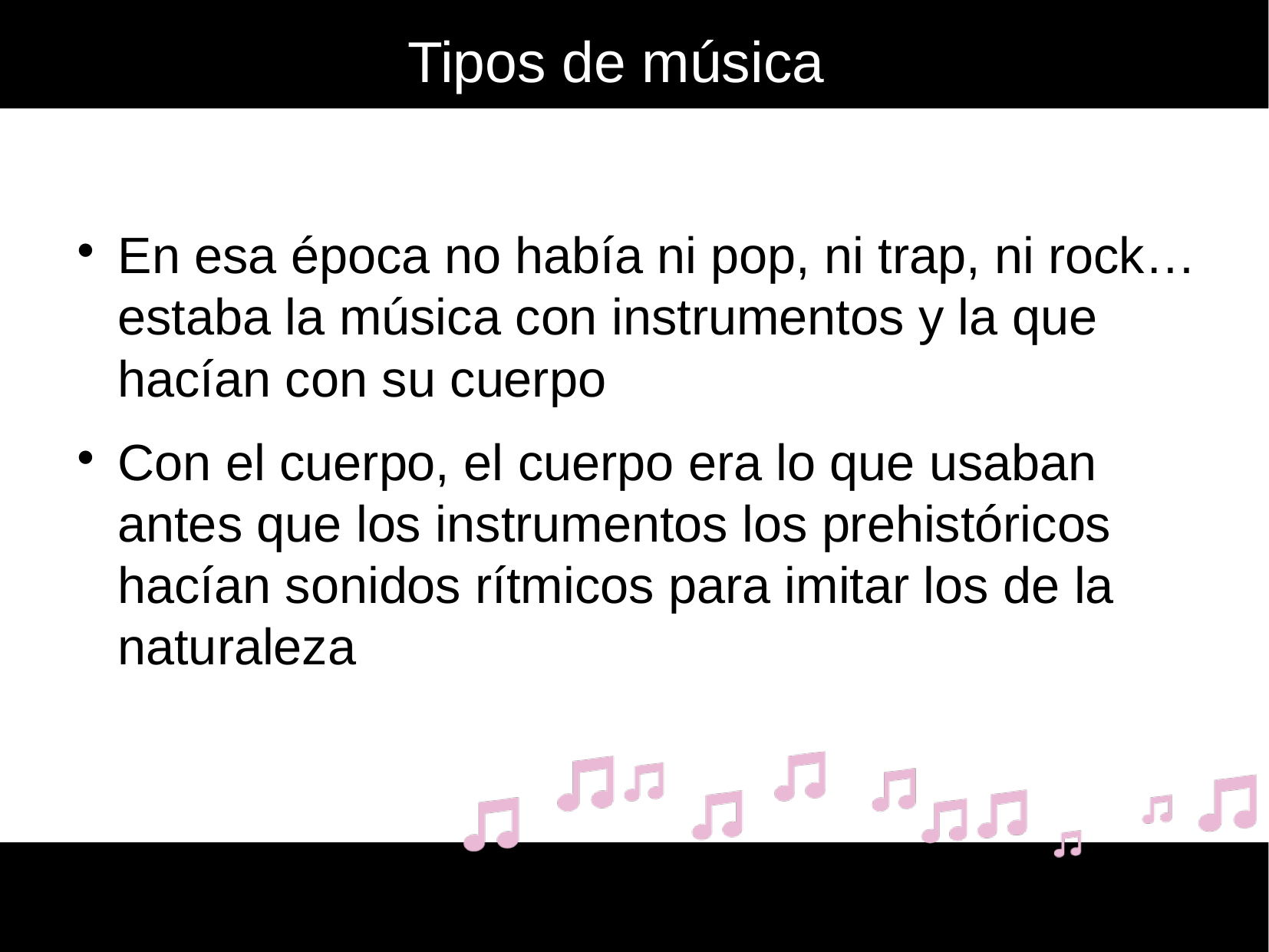

Tipos de música
En esa época no había ni pop, ni trap, ni rock… estaba la música con instrumentos y la que hacían con su cuerpo
Con el cuerpo, el cuerpo era lo que usaban antes que los instrumentos los prehistóricos hacían sonidos rítmicos para imitar los de la naturaleza